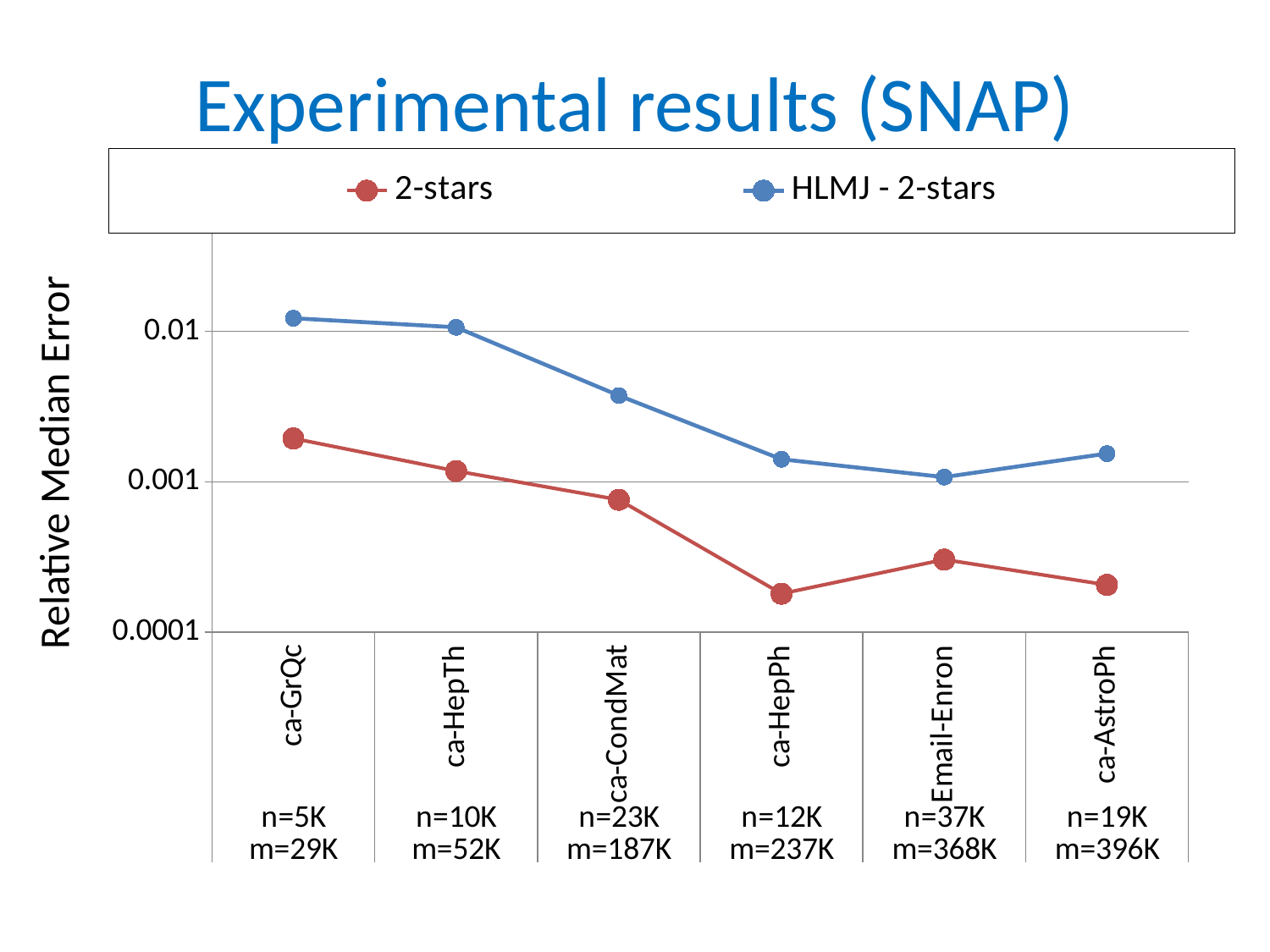

# Experimental results (SNAP)

### Chart

| Category | 2-stars | HLMJ - 2-stars |
|---|---|---|
| ca-GrQc | 0.00194413067430252 | 0.0122244602313512 |
| ca-HepTh | 0.00118104661537859 | 0.0106461871484119 |
| ca-CondMat | 0.000760418747740063 | 0.00374710949609941 |
| ca-HepPh | 0.000180502321056552 | 0.00141294570346886 |
| Email-Enron | 0.000304228386024537 | 0.00107588356551576 |
| ca-AstroPh | 0.000206540683008798 | 0.00154117298252935 |